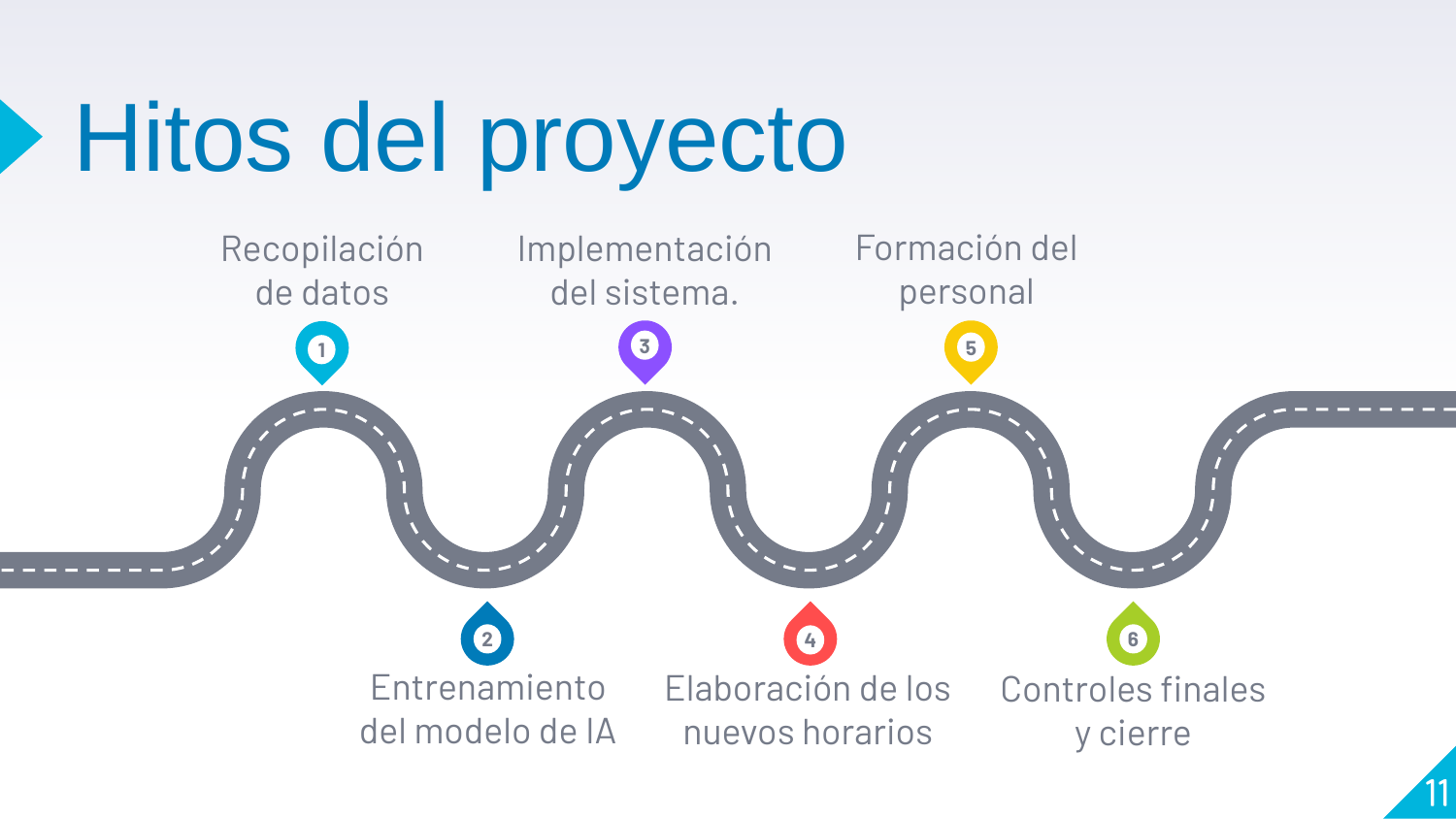

# Hitos del proyecto
Formación del personal
Implementación del sistema.
Recopilación de datos

3

5

1
3
5

2

4

6
2
6
4
Entrenamiento del modelo de IA
Elaboración de los nuevos horarios
Controles finales y cierre
11